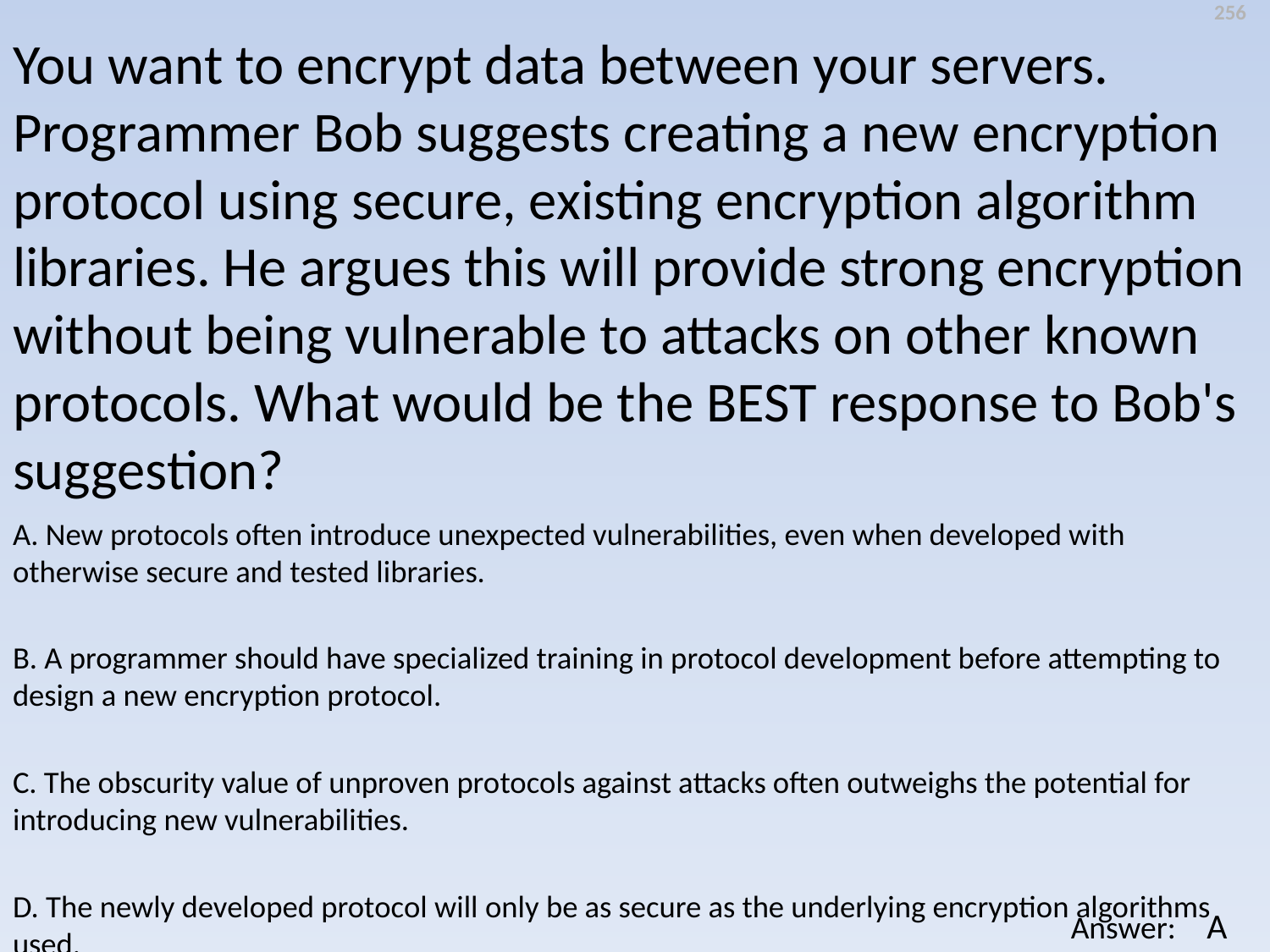

256
You want to encrypt data between your servers. Programmer Bob suggests creating a new encryption protocol using secure, existing encryption algorithm libraries. He argues this will provide strong encryption without being vulnerable to attacks on other known protocols. What would be the BEST response to Bob's suggestion?
A. New protocols often introduce unexpected vulnerabilities, even when developed with otherwise secure and tested libraries.

B. A programmer should have specialized training in protocol development before attempting to design a new encryption protocol.

C. The obscurity value of unproven protocols against attacks often outweighs the potential for introducing new vulnerabilities.

D. The newly developed protocol will only be as secure as the underlying encryption algorithms used.
A